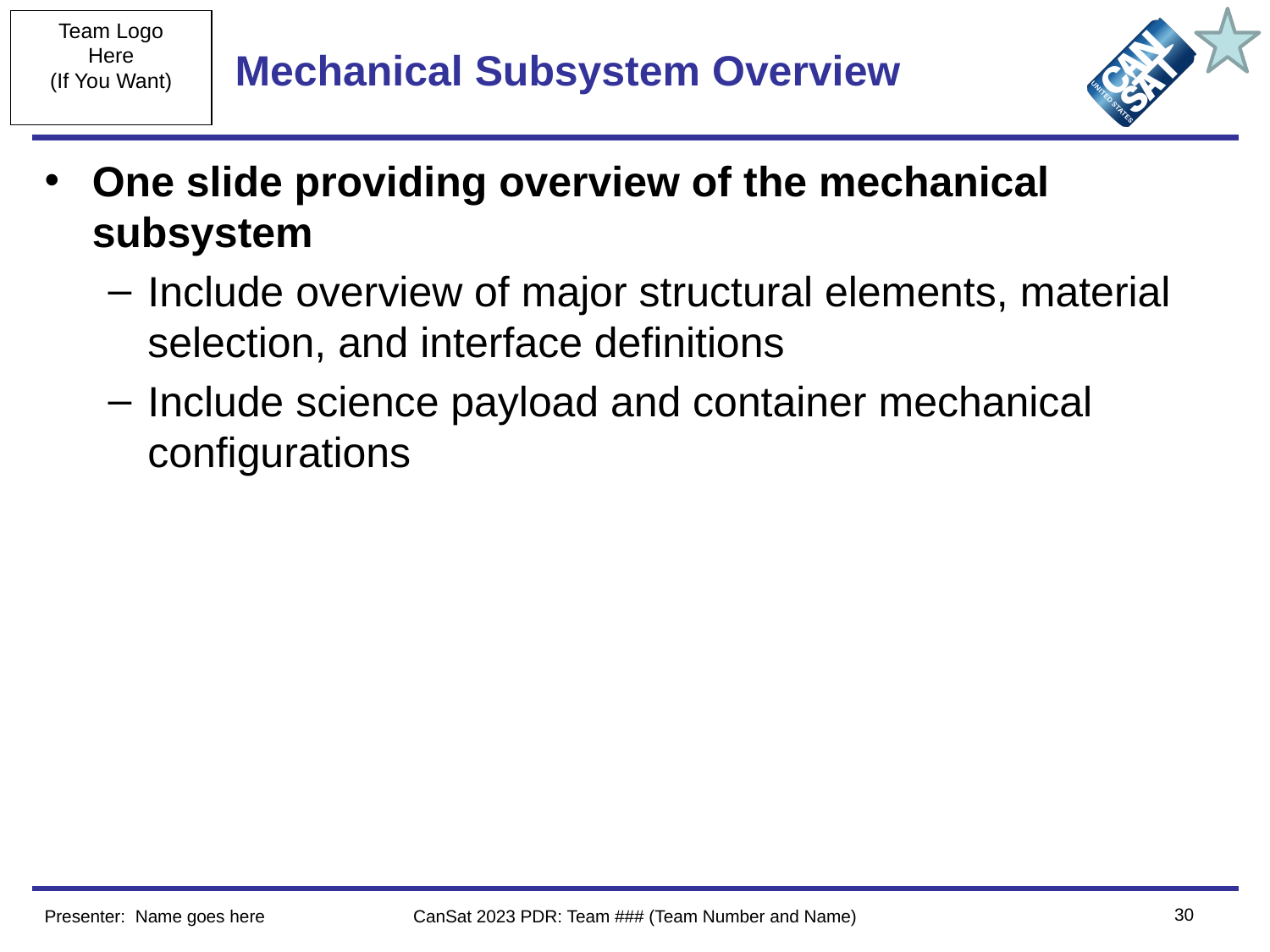

# Mechanical Subsystem Overview
One slide providing overview of the mechanical subsystem
Include overview of major structural elements, material selection, and interface definitions
Include science payload and container mechanical configurations
30
Presenter:  Name goes here
CanSat 2023 PDR: Team ### (Team Number and Name)